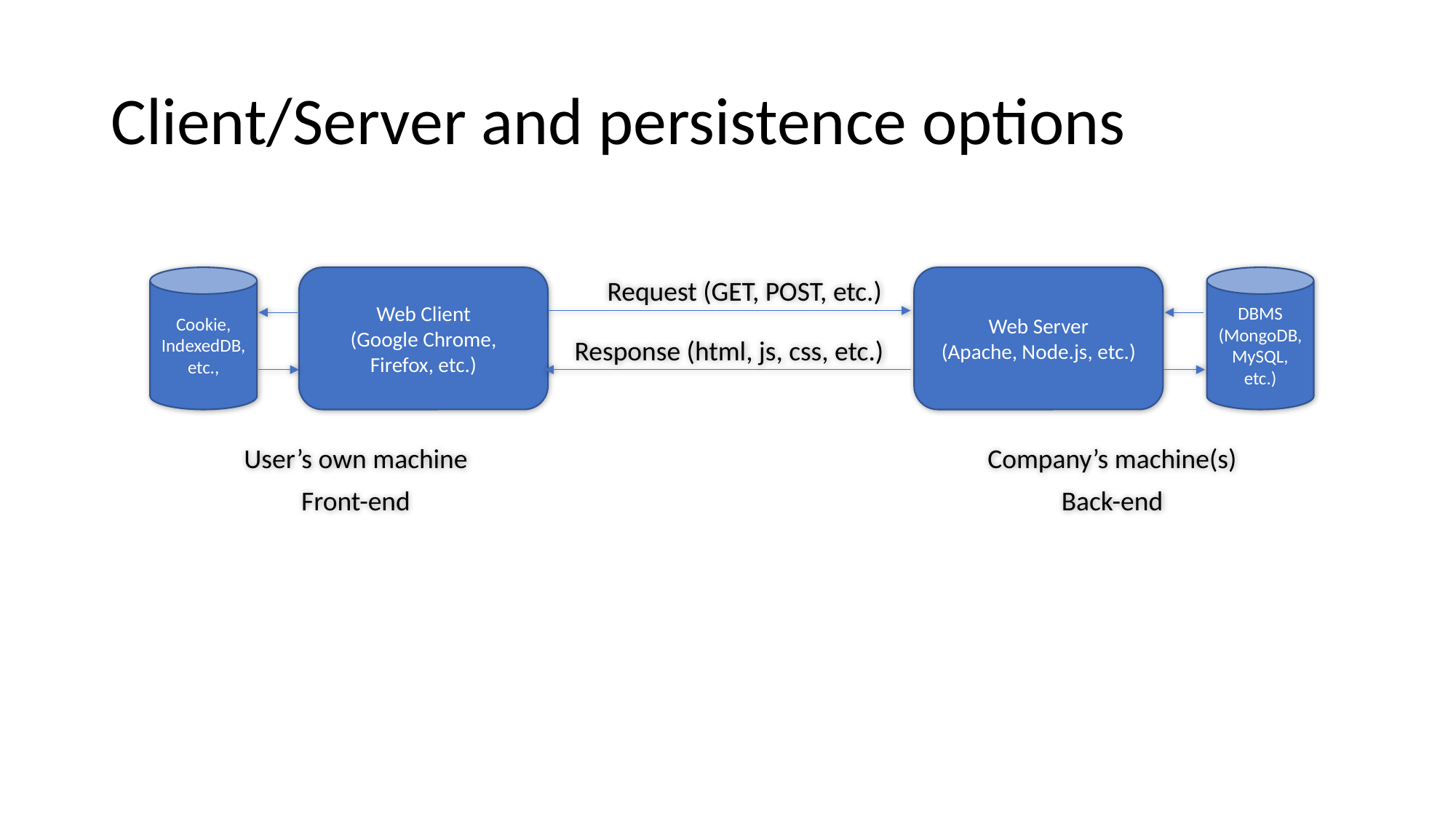

# Client/Server and persistence options
DBMS
(MongoDB, MySQL, etc.)
Cookie, IndexedDB, etc.,
Web Client
(Google Chrome, Firefox, etc.)
Web Server
(Apache, Node.js, etc.)
Request (GET, POST, etc.)
Response (html, js, css, etc.)
User’s own machine
Company’s machine(s)
Front-end
Back-end